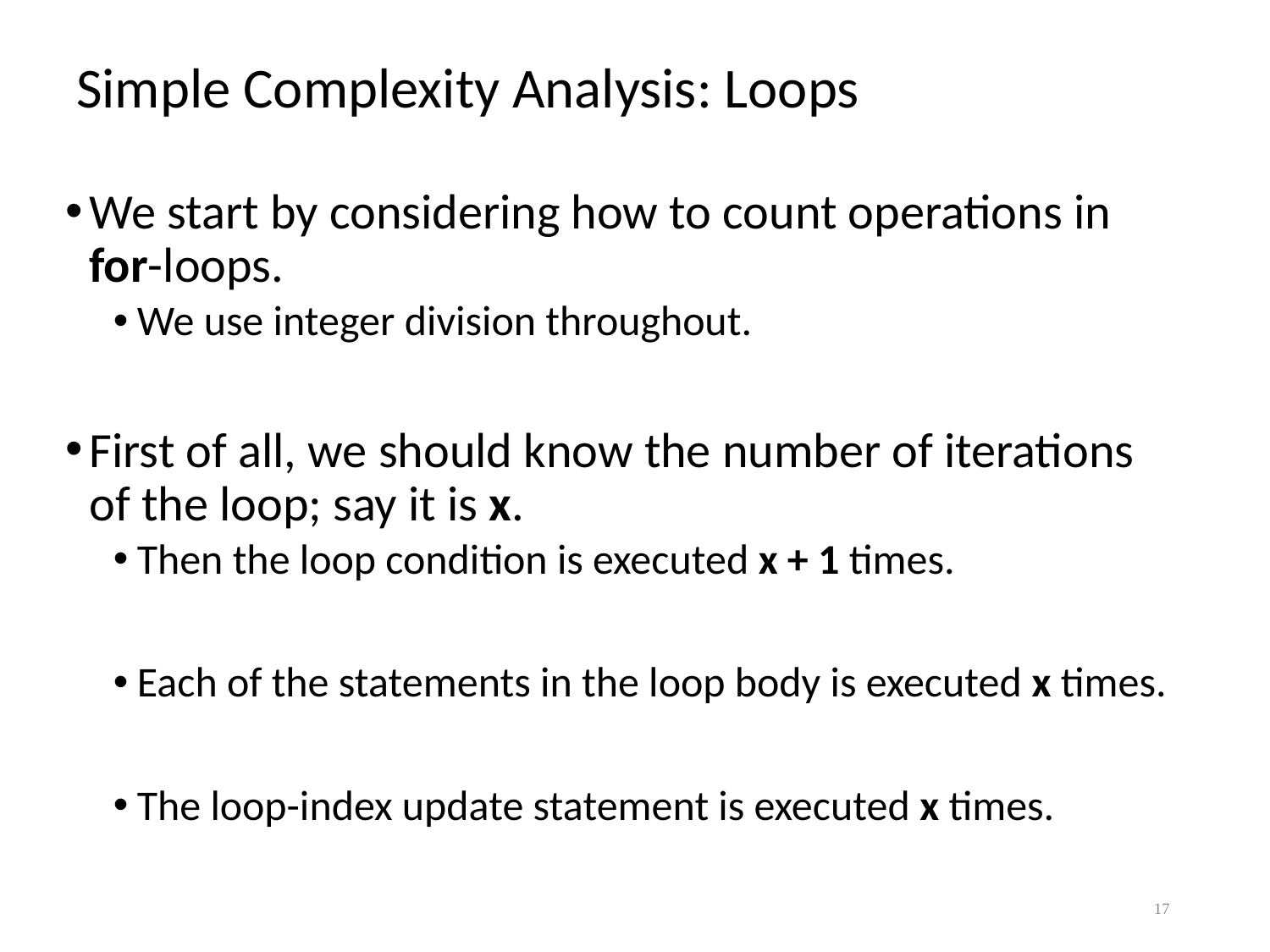

# Simple Complexity Analysis: Loops
We start by considering how to count operations in for-loops.
We use integer division throughout.

First of all, we should know the number of iterations of the loop; say it is x.
Then the loop condition is executed x + 1 times.

Each of the statements in the loop body is executed x times.

The loop-index update statement is executed x times.
17